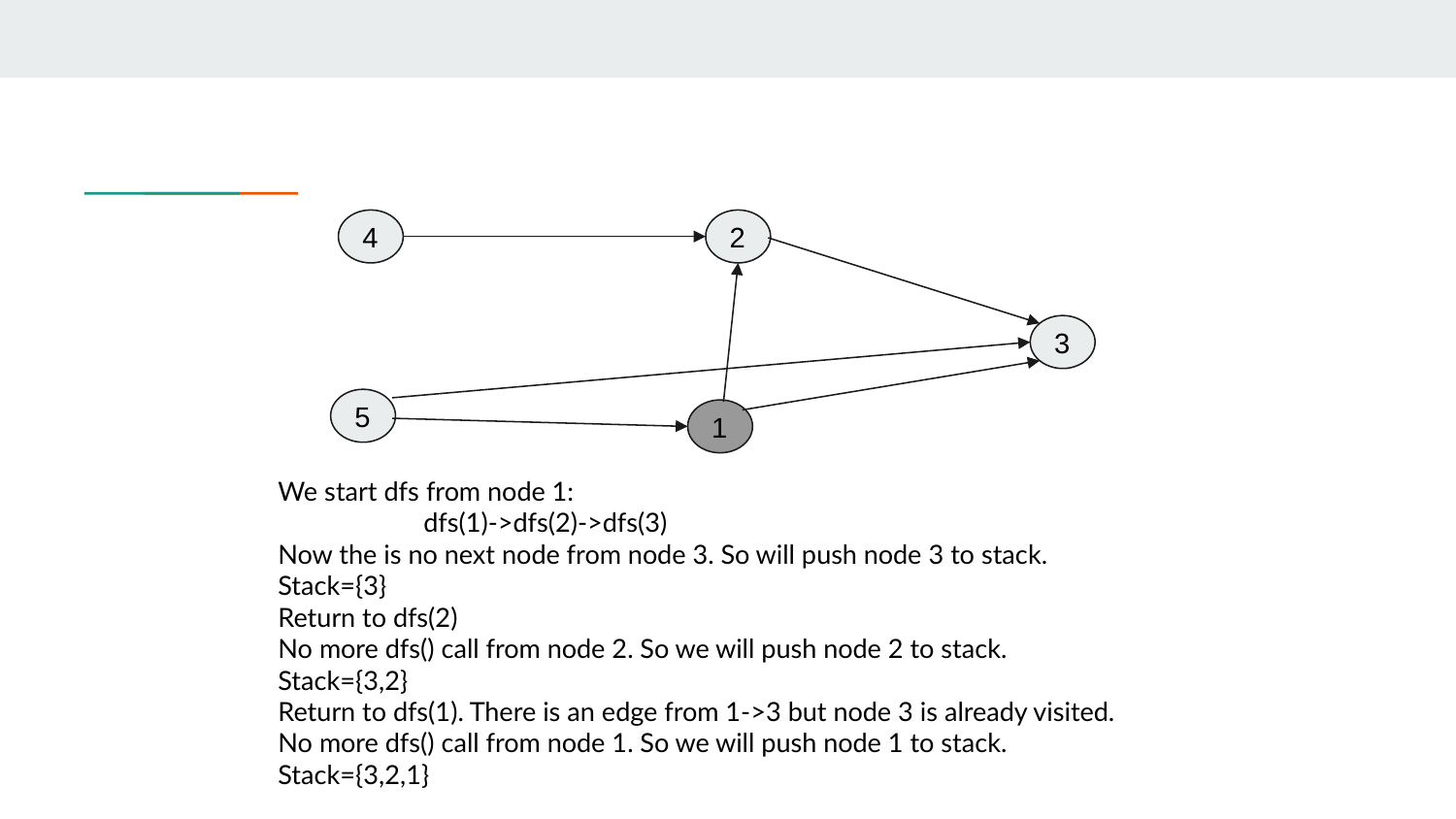

4
2
3
5
1
We start dfs from node 1:
	dfs(1)->dfs(2)->dfs(3)
Now the is no next node from node 3. So will push node 3 to stack.
Stack={3}
Return to dfs(2)
No more dfs() call from node 2. So we will push node 2 to stack.
Stack={3,2}
Return to dfs(1). There is an edge from 1->3 but node 3 is already visited.
No more dfs() call from node 1. So we will push node 1 to stack.
Stack={3,2,1}